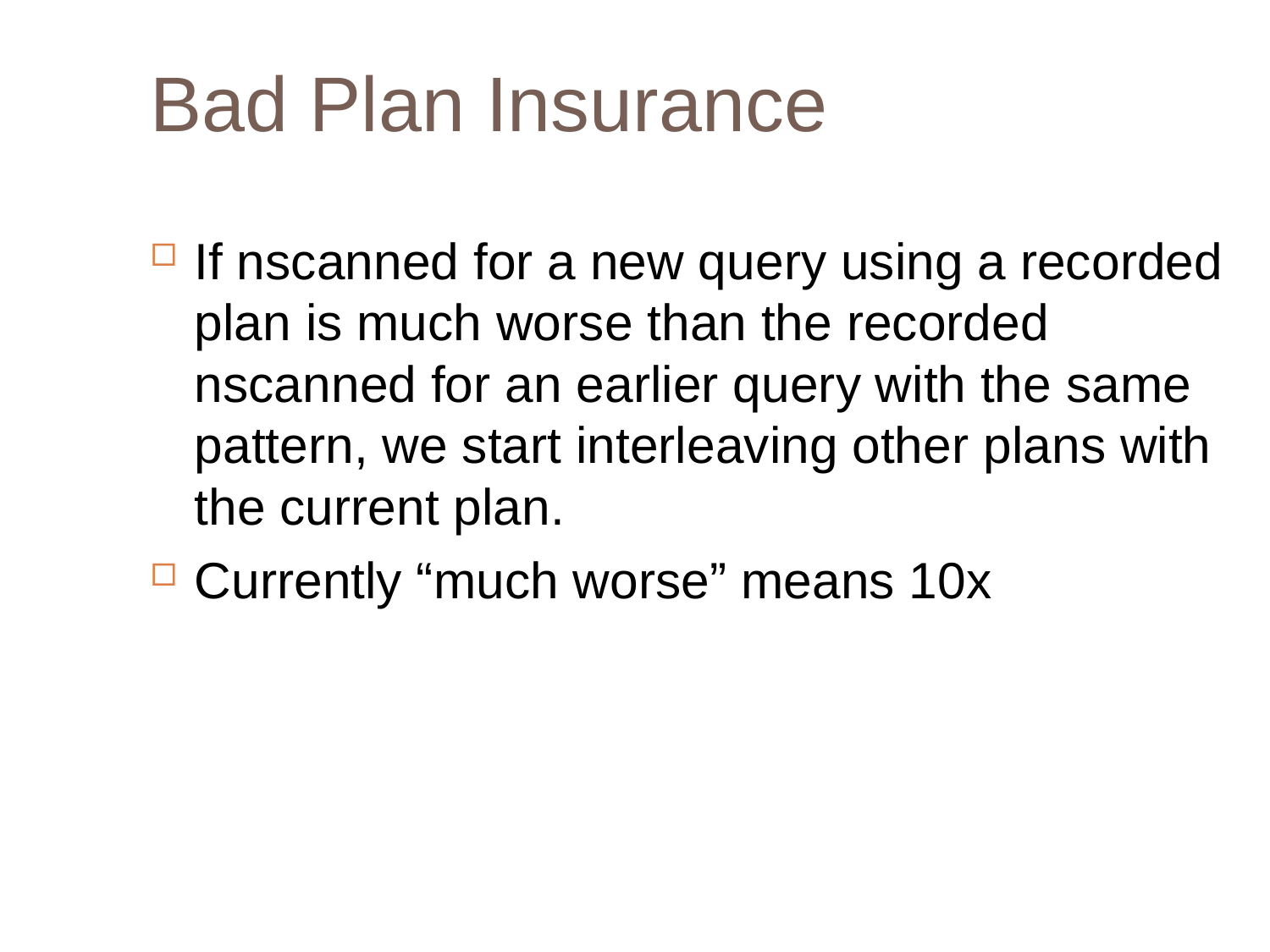

Bad Plan Insurance
If nscanned for a new query using a recorded plan is much worse than the recorded nscanned for an earlier query with the same pattern, we start interleaving other plans with the current plan.
Currently “much worse” means 10x